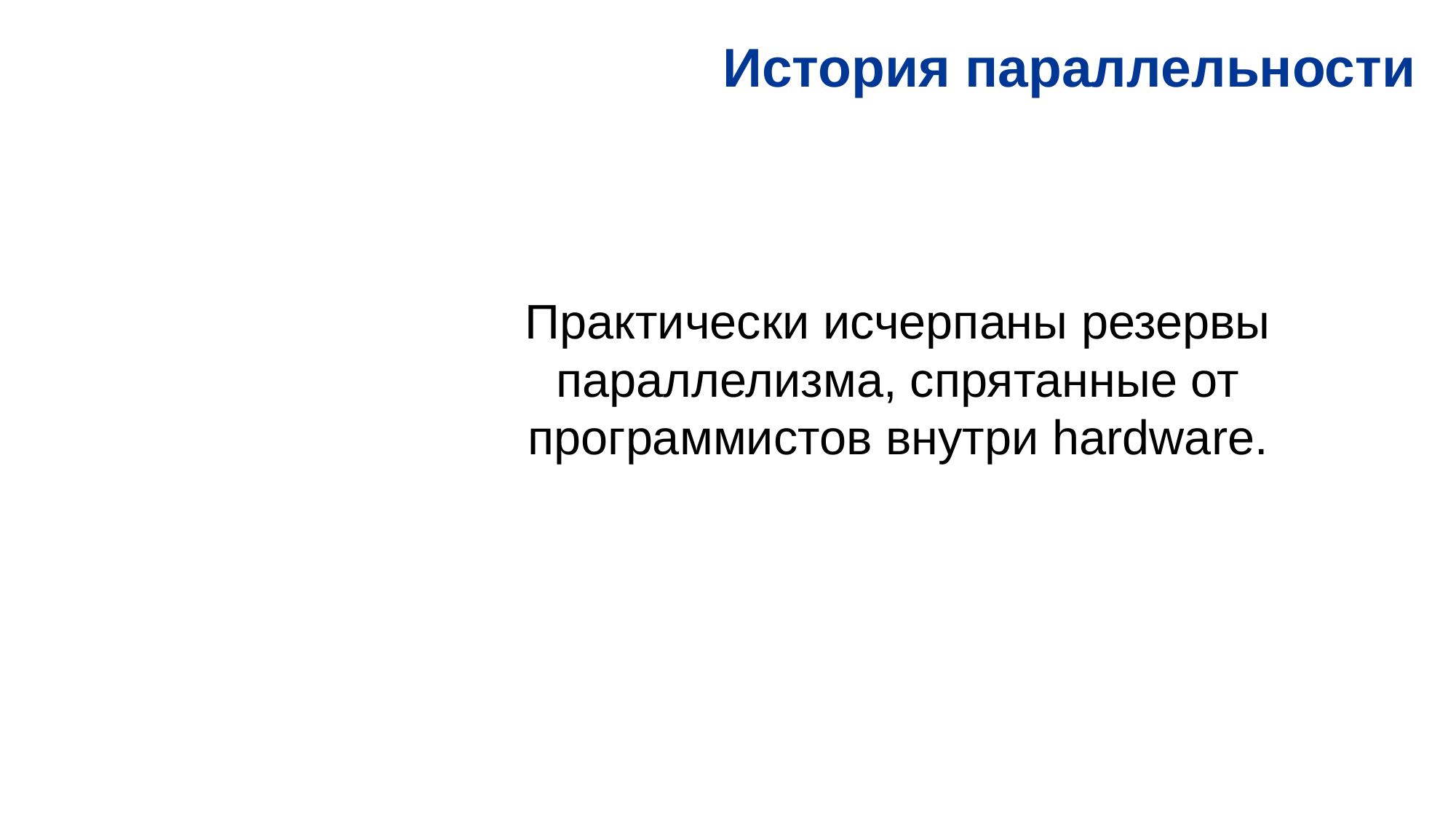

История параллельности
Практически исчерпаны резервы параллелизма, спрятанные от программистов внутри hardware.